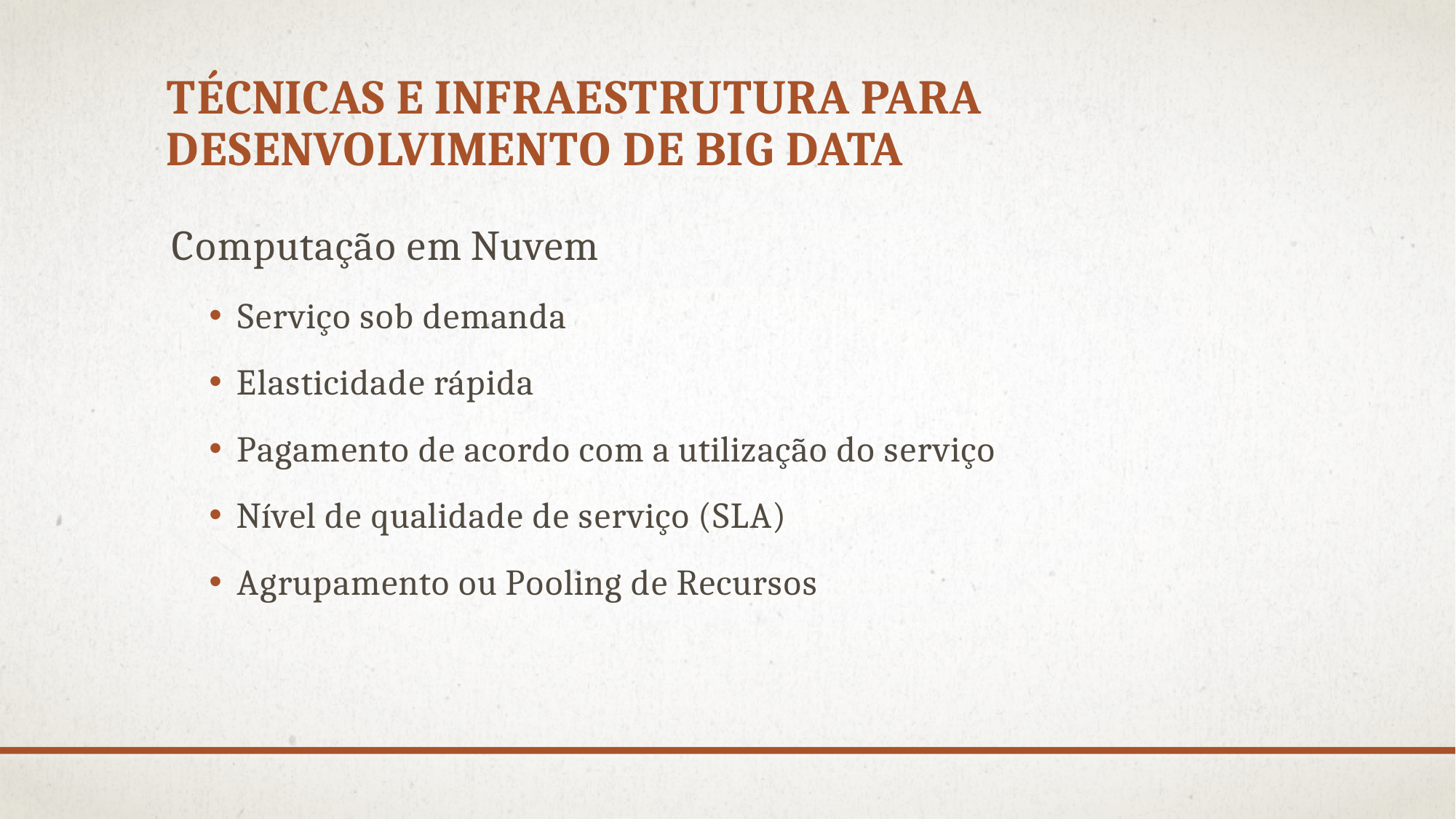

# Técnicas e Infraestrutura para desenvolvimento de big data
Computação em Nuvem
Serviço sob demanda
Elasticidade rápida
Pagamento de acordo com a utilização do serviço
Nível de qualidade de serviço (SLA)
Agrupamento ou Pooling de Recursos